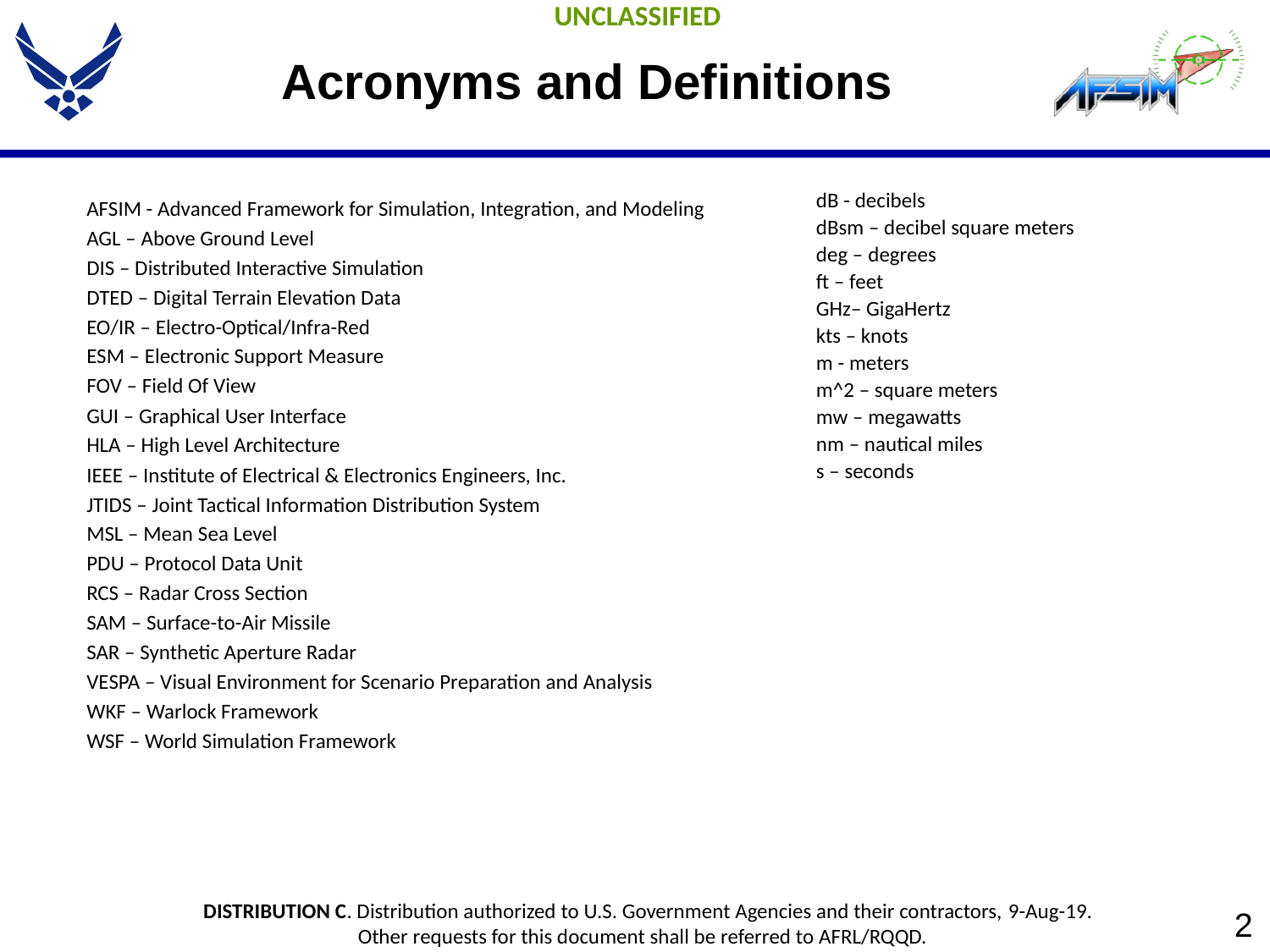

# Acronyms and Definitions
AFSIM - Advanced Framework for Simulation, Integration, and Modeling
AGL – Above Ground Level
DIS – Distributed Interactive Simulation
DTED – Digital Terrain Elevation Data
EO/IR – Electro-Optical/Infra-Red
ESM – Electronic Support Measure
FOV – Field Of View
GUI – Graphical User Interface
HLA – High Level Architecture
IEEE – Institute of Electrical & Electronics Engineers, Inc.
JTIDS – Joint Tactical Information Distribution System
MSL – Mean Sea Level
PDU – Protocol Data Unit
RCS – Radar Cross Section
SAM – Surface-to-Air Missile
SAR – Synthetic Aperture Radar
VESPA – Visual Environment for Scenario Preparation and Analysis
WKF – Warlock Framework
WSF – World Simulation Framework

dB - decibels
dBsm – decibel square meters
deg – degrees
ft – feet
GHz– GigaHertz
kts – knots
m - meters
m^2 – square meters
mw – megawatts
nm – nautical miles
s – seconds